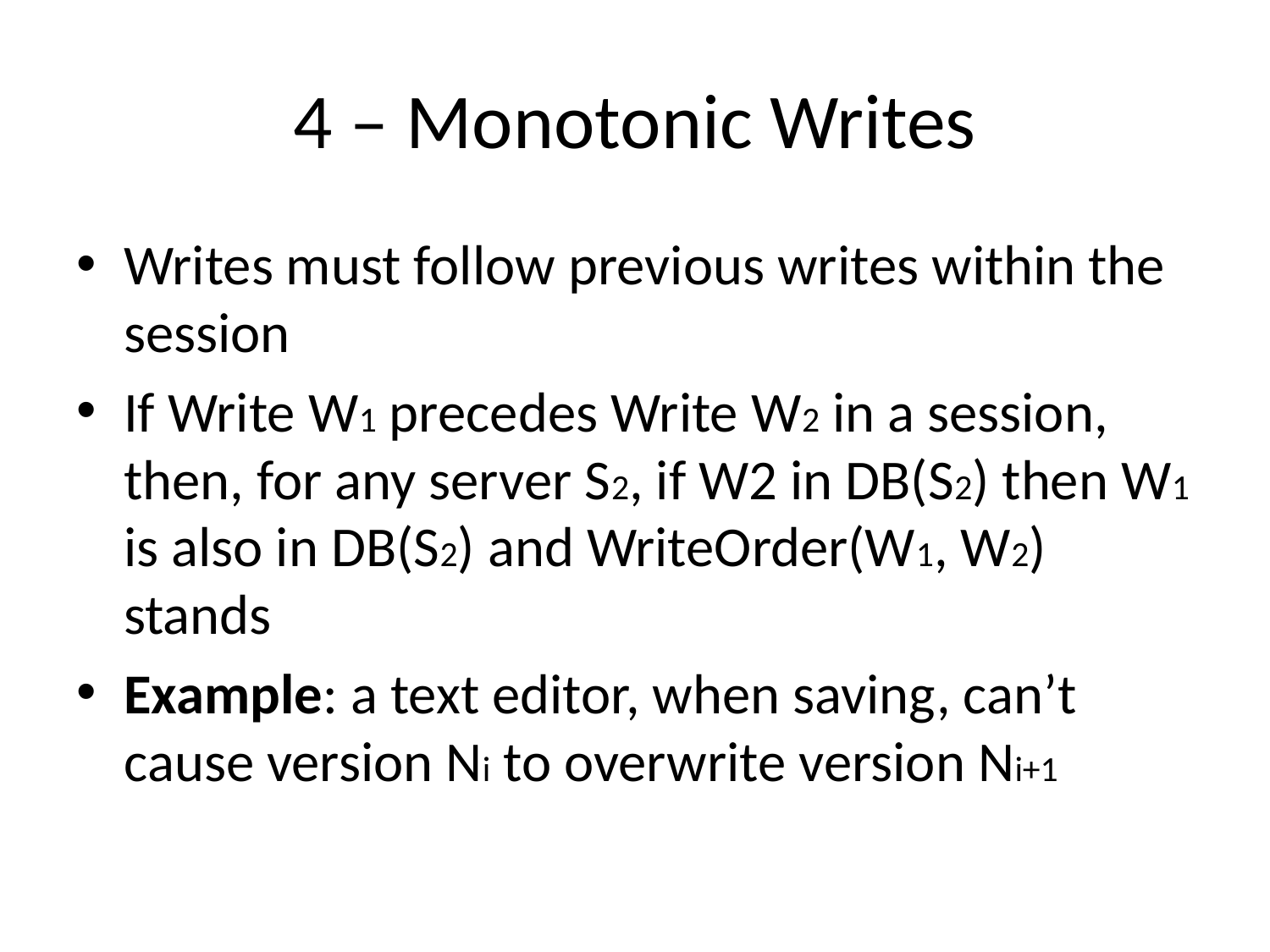

# 4 – Monotonic Writes
Writes must follow previous writes within the session
If Write W1 precedes Write W2 in a session, then, for any server S2, if W2 in DB(S2) then W1 is also in DB(S2) and WriteOrder(W1, W2) stands
Example: a text editor, when saving, can’t cause version Ni to overwrite version Ni+1